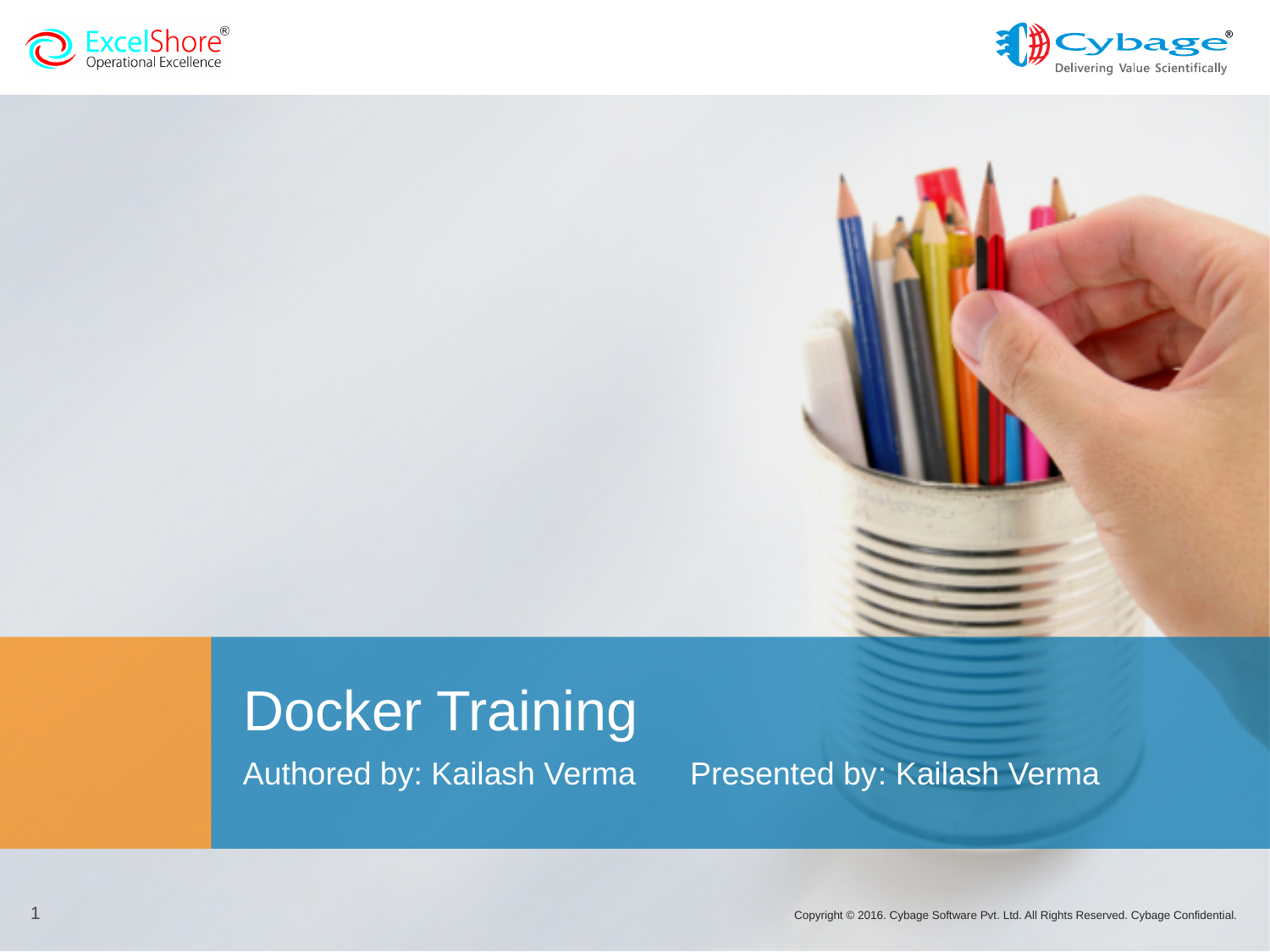

# Docker Training
Authored by: Kailash Verma	   Presented by	: Kailash Verma
1